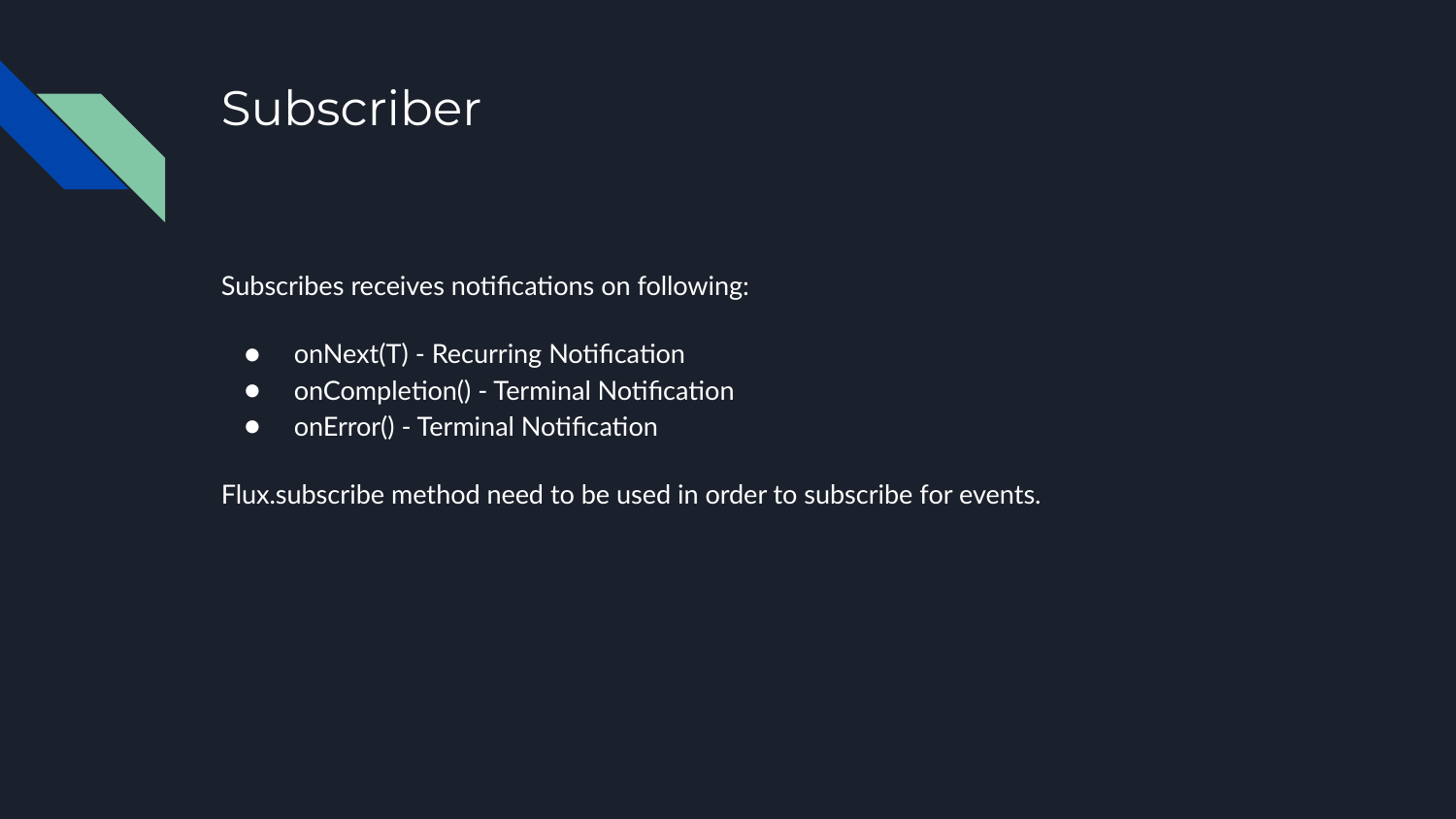

# Subscriber
Subscribes receives notifications on following:
onNext(T) - Recurring Notification
onCompletion() - Terminal Notification
onError() - Terminal Notification
Flux.subscribe method need to be used in order to subscribe for events.